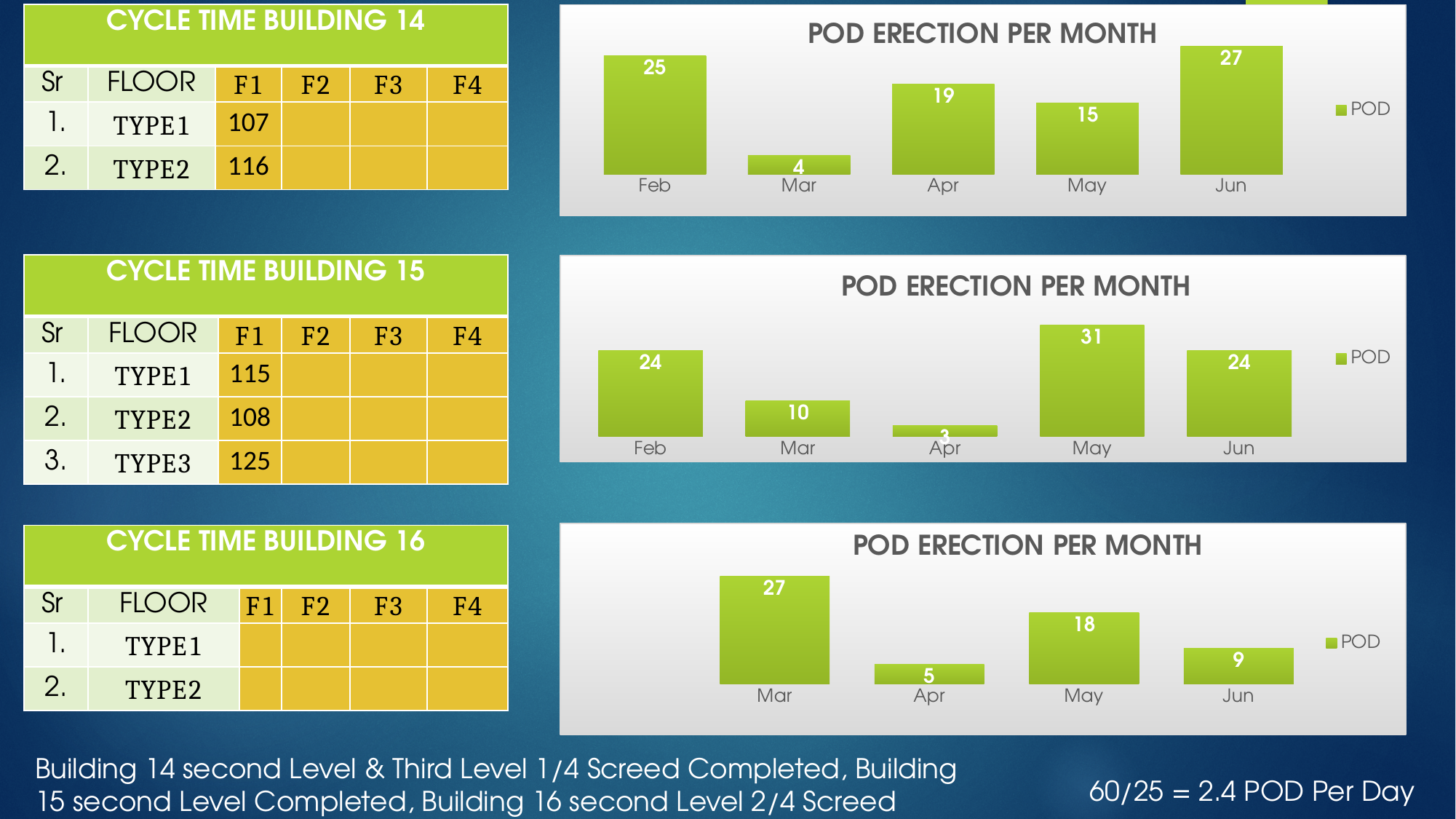

| CYCLE TIME BUILDING 14 |  | PLAN FTM MAR 24 |  |  |  |
| --- | --- | --- | --- | --- | --- |
| Sr | FLOOR | F1 | F2 | F3 | F4 |
| 1. | TYPE1 | 107 |  |  |  |
| 2. | TYPE2 | 116 |  |  |  |

### Chart: POD ERECTION PER MONTH

| Category | POD |
|---|---|
| Feb | 25.0 |
| Mar | 4.0 |
| Apr | 19.0 |
| May | 15.0 |
| Jun | 27.0 |
| CYCLE TIME BUILDING 15 |  | PLAN FTM MAR 24 |  |  |  |
| --- | --- | --- | --- | --- | --- |
| Sr | FLOOR | F1 | F2 | F3 | F4 |
| 1. | TYPE1 | 115 |  |  |  |
| 2. | TYPE2 | 108 |  |  |  |
| 3. | TYPE3 | 125 |  |  |  |

### Chart: POD ERECTION PER MONTH

| Category | POD |
|---|---|
| Feb | 24.0 |
| Mar | 10.0 |
| Apr | 3.0 |
| May | 31.0 |
| Jun | 24.0 |

### Chart: POD ERECTION PER MONTH

| Category | POD |
|---|---|
| Mar | 27.0 |
| Apr | 5.0 |
| May | 18.0 |
| Jun | 9.0 |
| CYCLE TIME BUILDING 16 |  | PLAN FTM MAR 24 |  |  |  |
| --- | --- | --- | --- | --- | --- |
| Sr | FLOOR | F1 | F2 | F3 | F4 |
| 1. | TYPE1 |  |  |  |  |
| 2. | TYPE2 |  |  |  |  |
Building 14 second Level & Third Level 1/4 Screed Completed, Building 15 second Level Completed, Building 16 second Level 2/4 Screed Completed.
60/25 = 2.4 POD Per Day